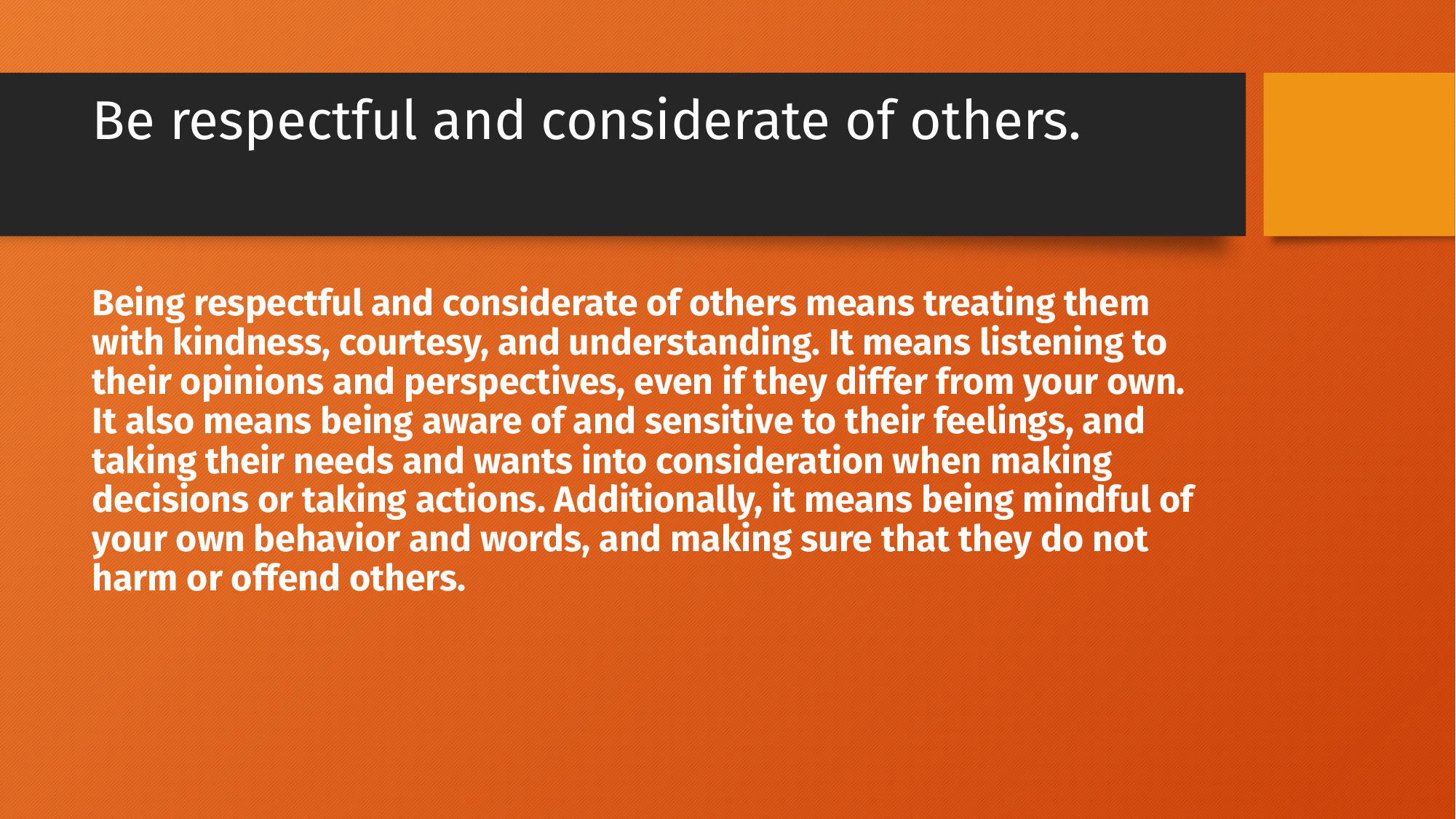

# Be respectful and considerate of others.
Being respectful and considerate of others means treating them with kindness, courtesy, and understanding. It means listening to their opinions and perspectives, even if they differ from your own. It also means being aware of and sensitive to their feelings, and taking their needs and wants into consideration when making decisions or taking actions. Additionally, it means being mindful of your own behavior and words, and making sure that they do not harm or offend others.